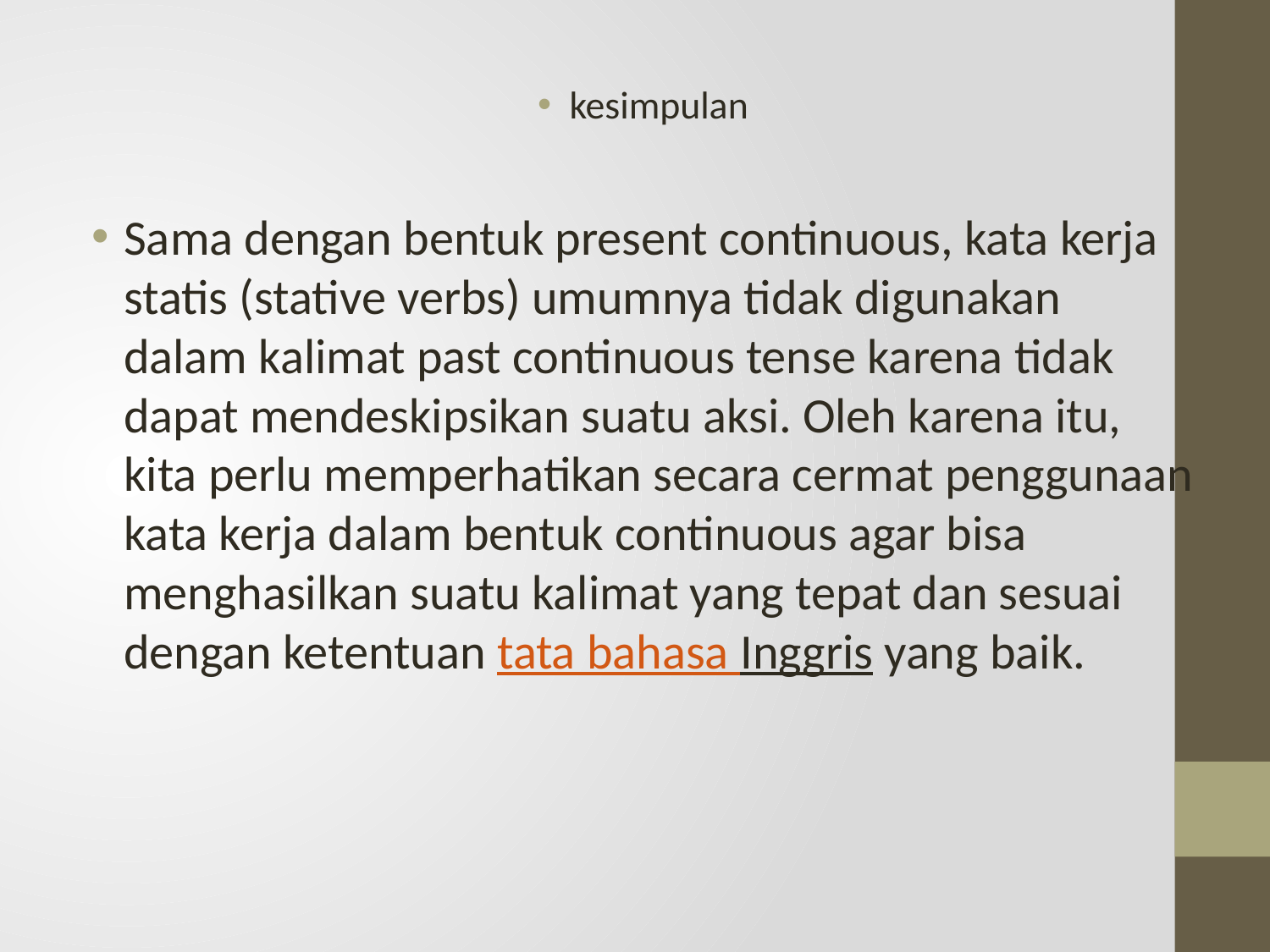

kesimpulan

Sama dengan bentuk present continuous, kata kerja statis (stative verbs) umumnya tidak digunakan dalam kalimat past continuous tense karena tidak dapat mendeskipsikan suatu aksi. Oleh karena itu, kita perlu memperhatikan secara cermat penggunaan kata kerja dalam bentuk continuous agar bisa menghasilkan suatu kalimat yang tepat dan sesuai dengan ketentuan tata bahasa Inggris yang baik.